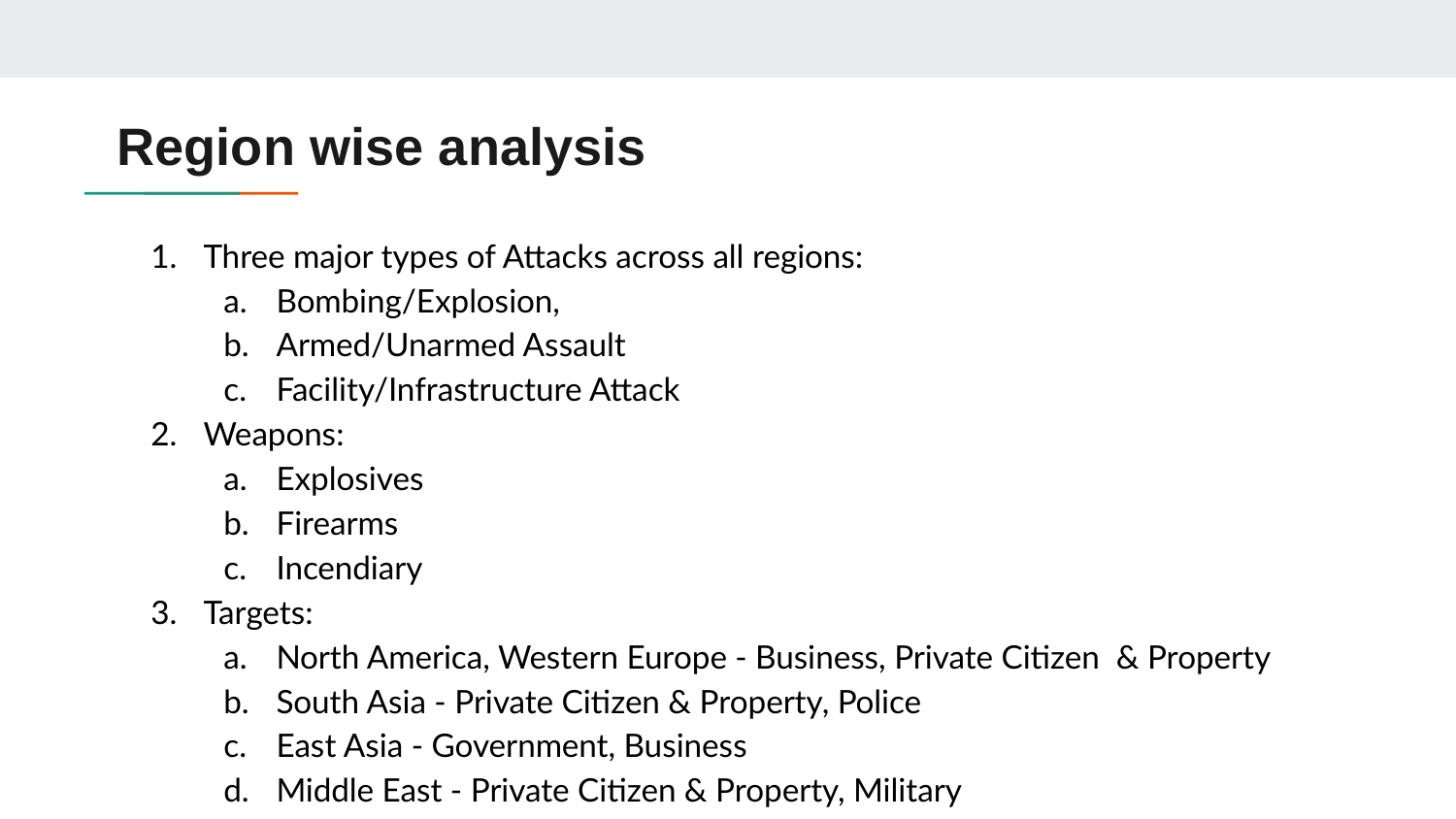

# Region wise analysis
Three major types of Attacks across all regions:
Bombing/Explosion,
Armed/Unarmed Assault
Facility/Infrastructure Attack
Weapons:
Explosives
Firearms
Incendiary
Targets:
North America, Western Europe - Business, Private Citizen  & Property
South Asia - Private Citizen & Property, Police
East Asia - Government, Business
Middle East - Private Citizen & Property, Military